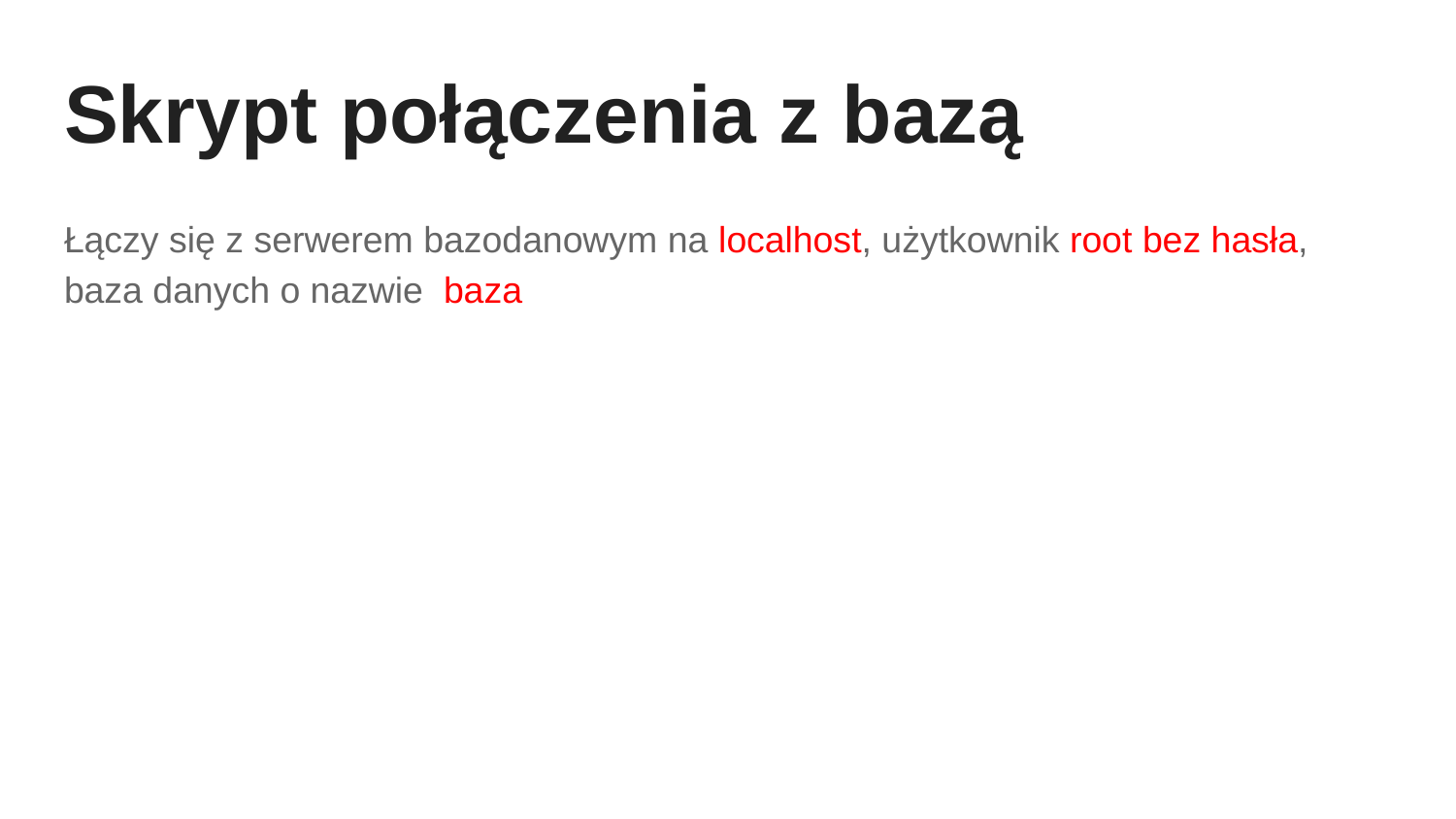

# Skrypt połączenia z bazą
Łączy się z serwerem bazodanowym na localhost, użytkownik root bez hasła, baza danych o nazwie  baza